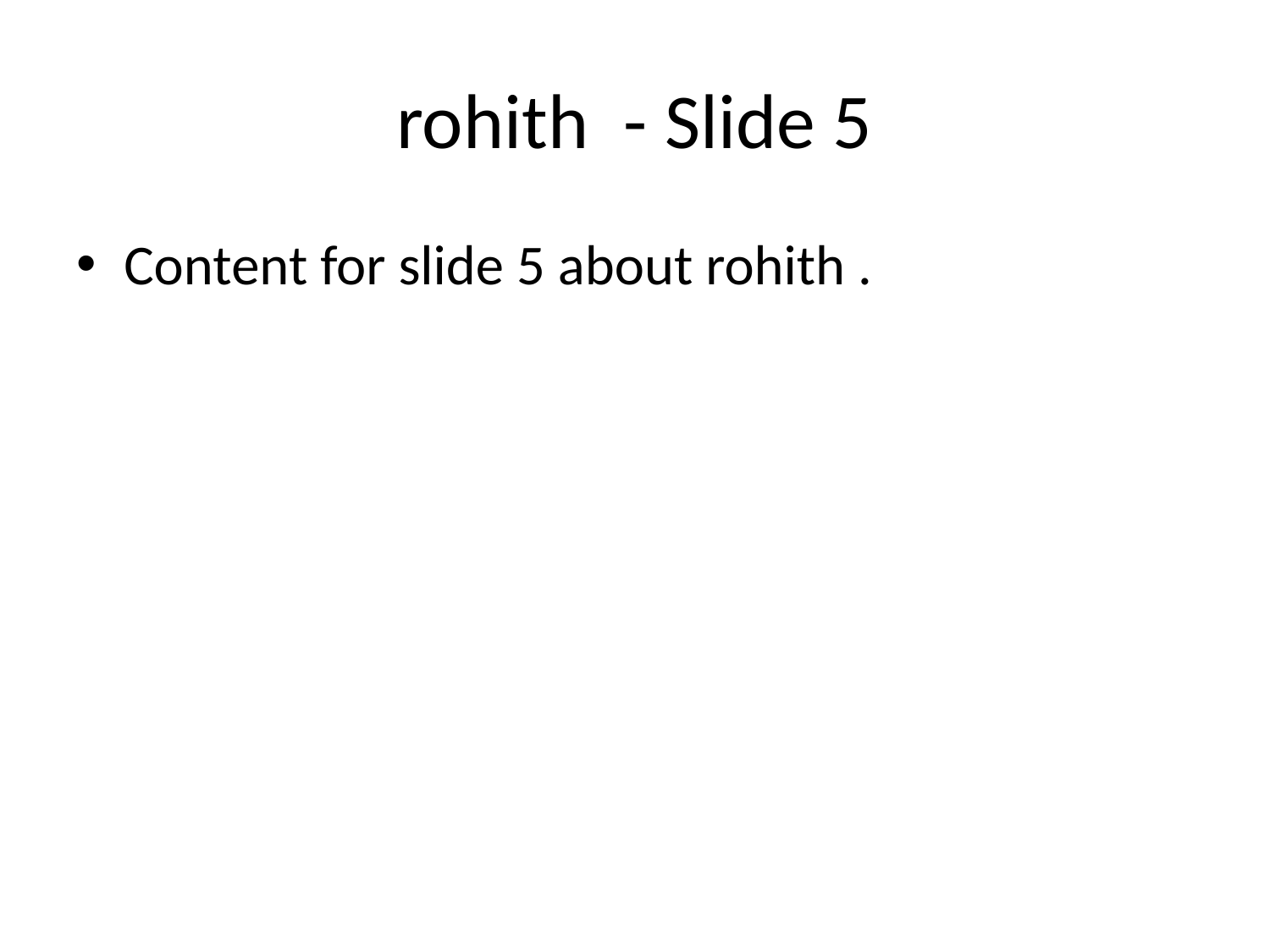

# rohith  - Slide 5
Content for slide 5 about rohith .